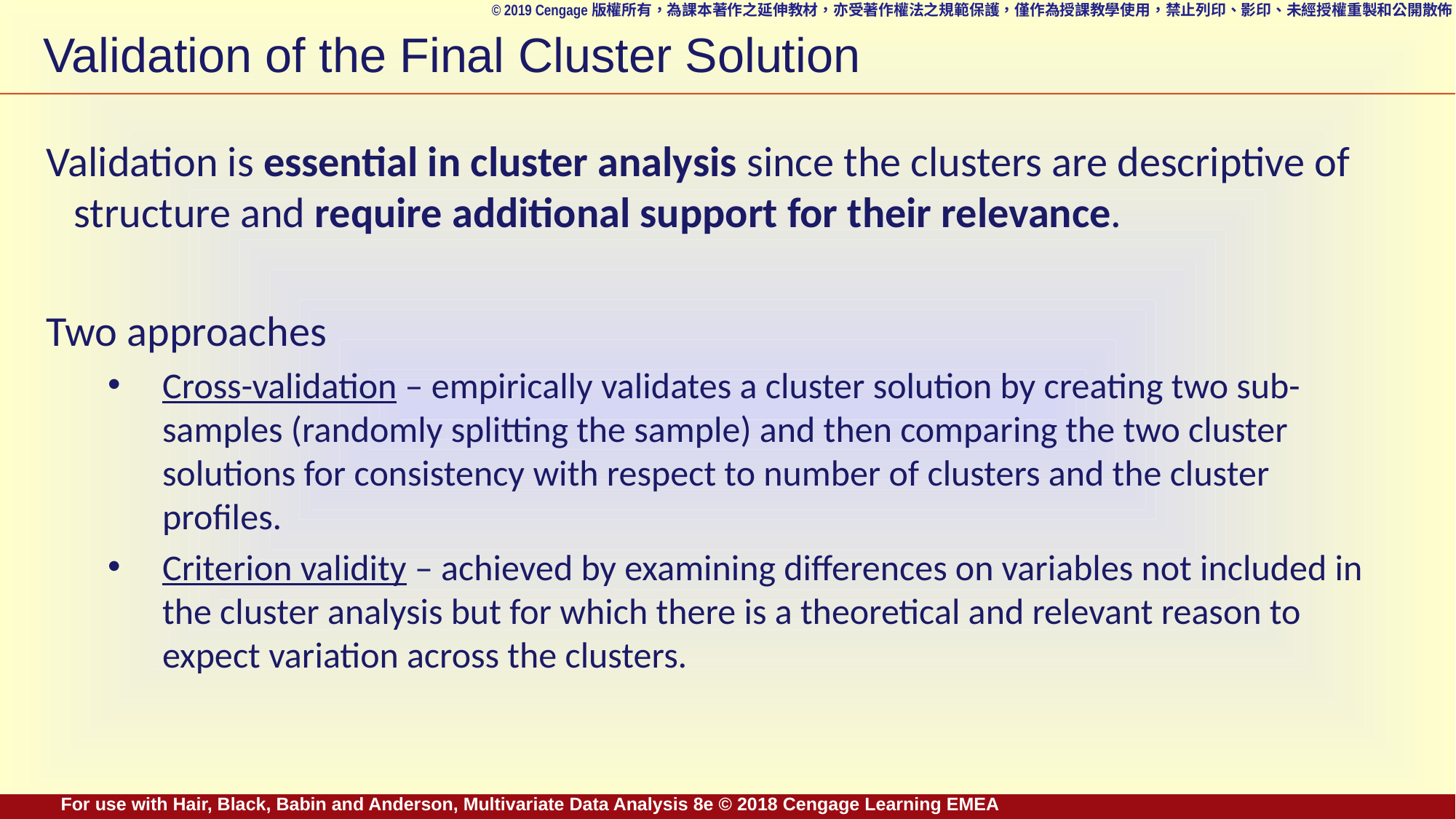

# Validation of the Final Cluster Solution
Validation is essential in cluster analysis since the clusters are descriptive of structure and require additional support for their relevance.

Two approaches
Cross-validation – empirically validates a cluster solution by creating two sub-samples (randomly splitting the sample) and then comparing the two cluster solutions for consistency with respect to number of clusters and the cluster profiles.
Criterion validity – achieved by examining differences on variables not included in the cluster analysis but for which there is a theoretical and relevant reason to expect variation across the clusters.

For use with Hair, Black, Babin and Anderson, Multivariate Data Analysis 8e © 2018 Cengage Learning EMEA